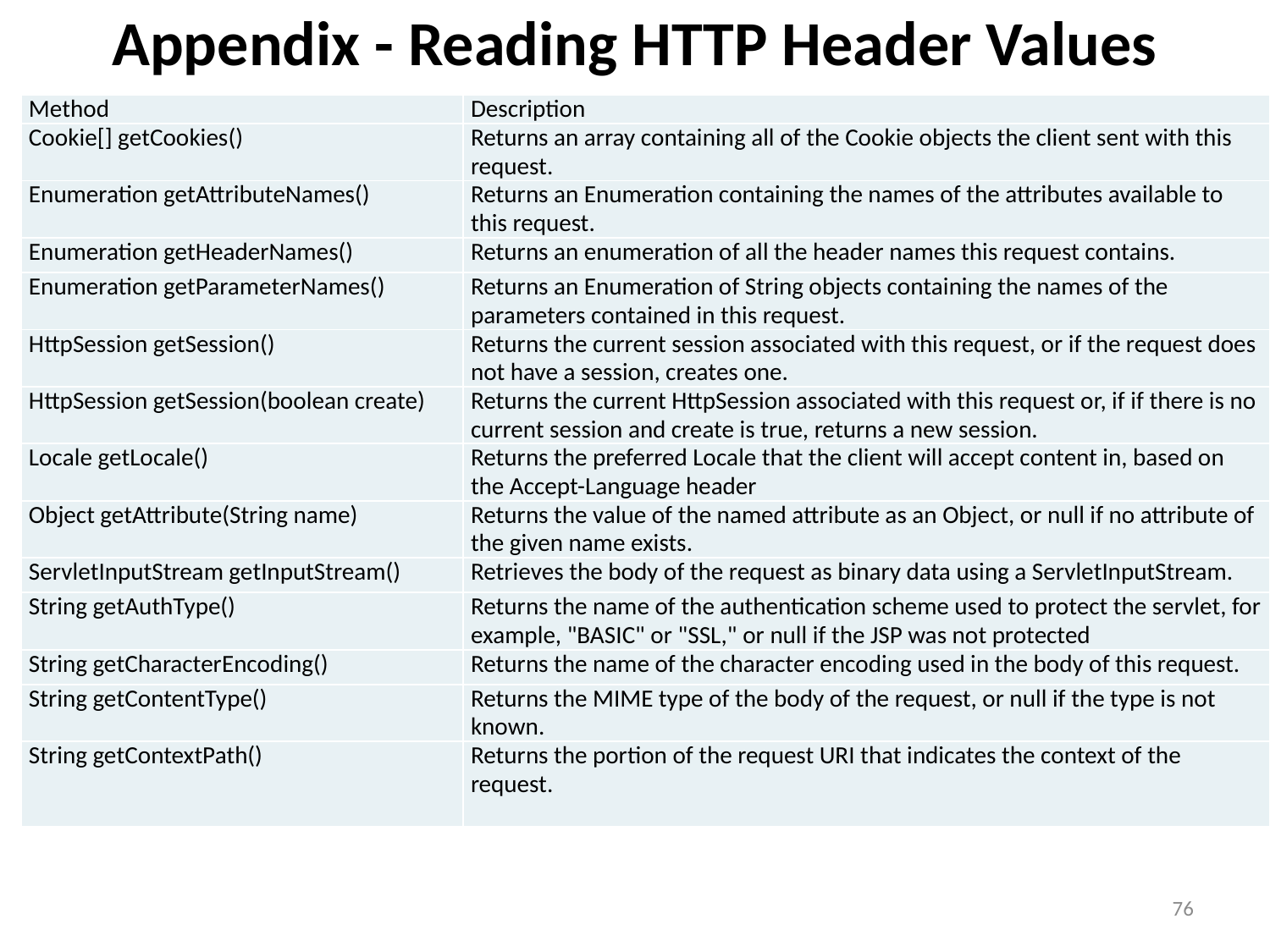

# Appendix - Reading HTTP Header Values
| Method | Description |
| --- | --- |
| Cookie[] getCookies() | Returns an array containing all of the Cookie objects the client sent with this request. |
| Enumeration getAttributeNames() | Returns an Enumeration containing the names of the attributes available to this request. |
| Enumeration getHeaderNames() | Returns an enumeration of all the header names this request contains. |
| Enumeration getParameterNames() | Returns an Enumeration of String objects containing the names of the parameters contained in this request. |
| HttpSession getSession() | Returns the current session associated with this request, or if the request does not have a session, creates one. |
| HttpSession getSession(boolean create) | Returns the current HttpSession associated with this request or, if if there is no current session and create is true, returns a new session. |
| Locale getLocale() | Returns the preferred Locale that the client will accept content in, based on the Accept-Language header |
| Object getAttribute(String name) | Returns the value of the named attribute as an Object, or null if no attribute of the given name exists. |
| ServletInputStream getInputStream() | Retrieves the body of the request as binary data using a ServletInputStream. |
| String getAuthType() | Returns the name of the authentication scheme used to protect the servlet, for example, "BASIC" or "SSL," or null if the JSP was not protected |
| String getCharacterEncoding() | Returns the name of the character encoding used in the body of this request. |
| String getContentType() | Returns the MIME type of the body of the request, or null if the type is not known. |
| String getContextPath() | Returns the portion of the request URI that indicates the context of the request. |
76